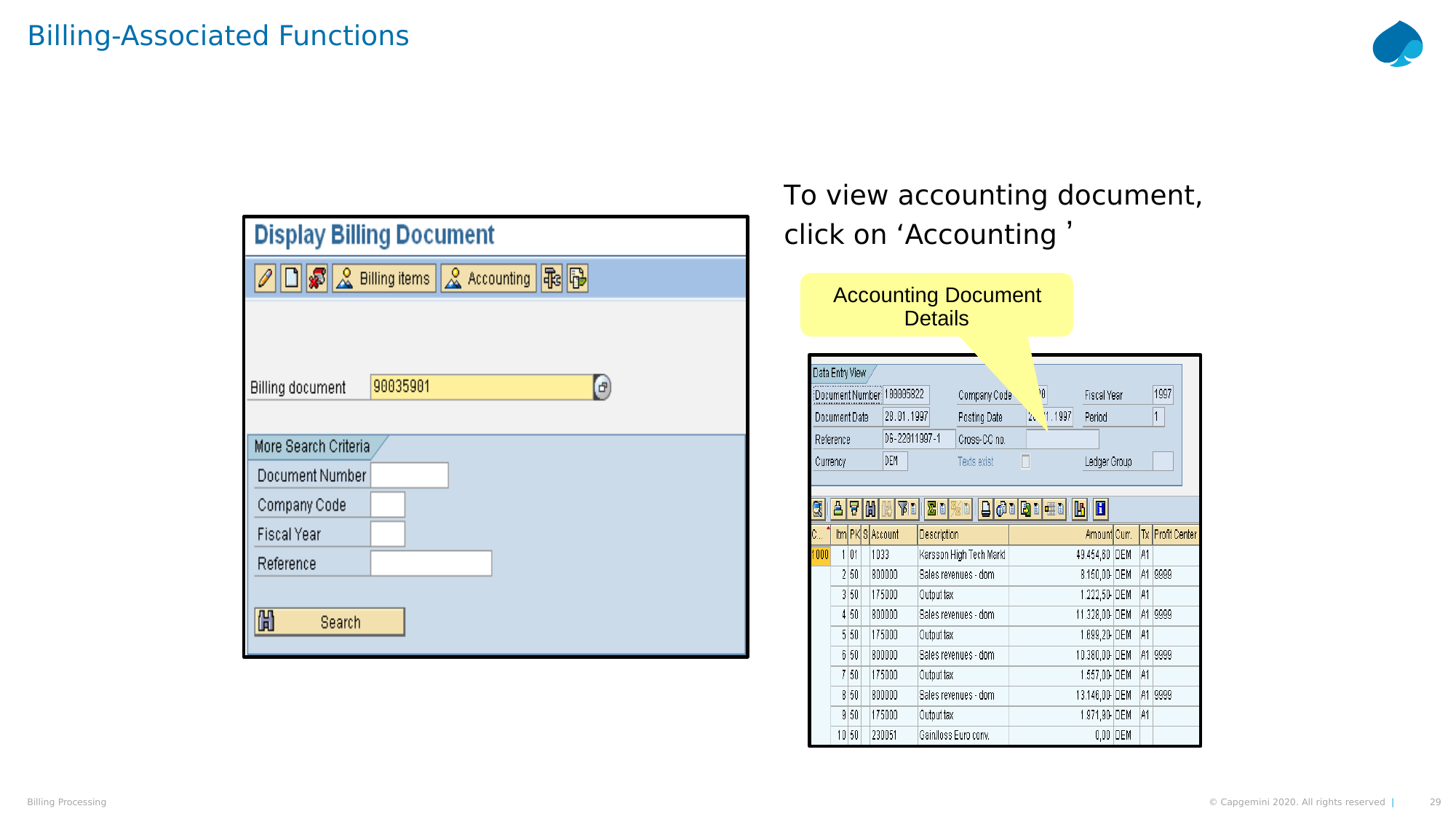

# Billing-Associated Functions
To view accounting document, click on ‘Accounting ’

Accounting Document
Details